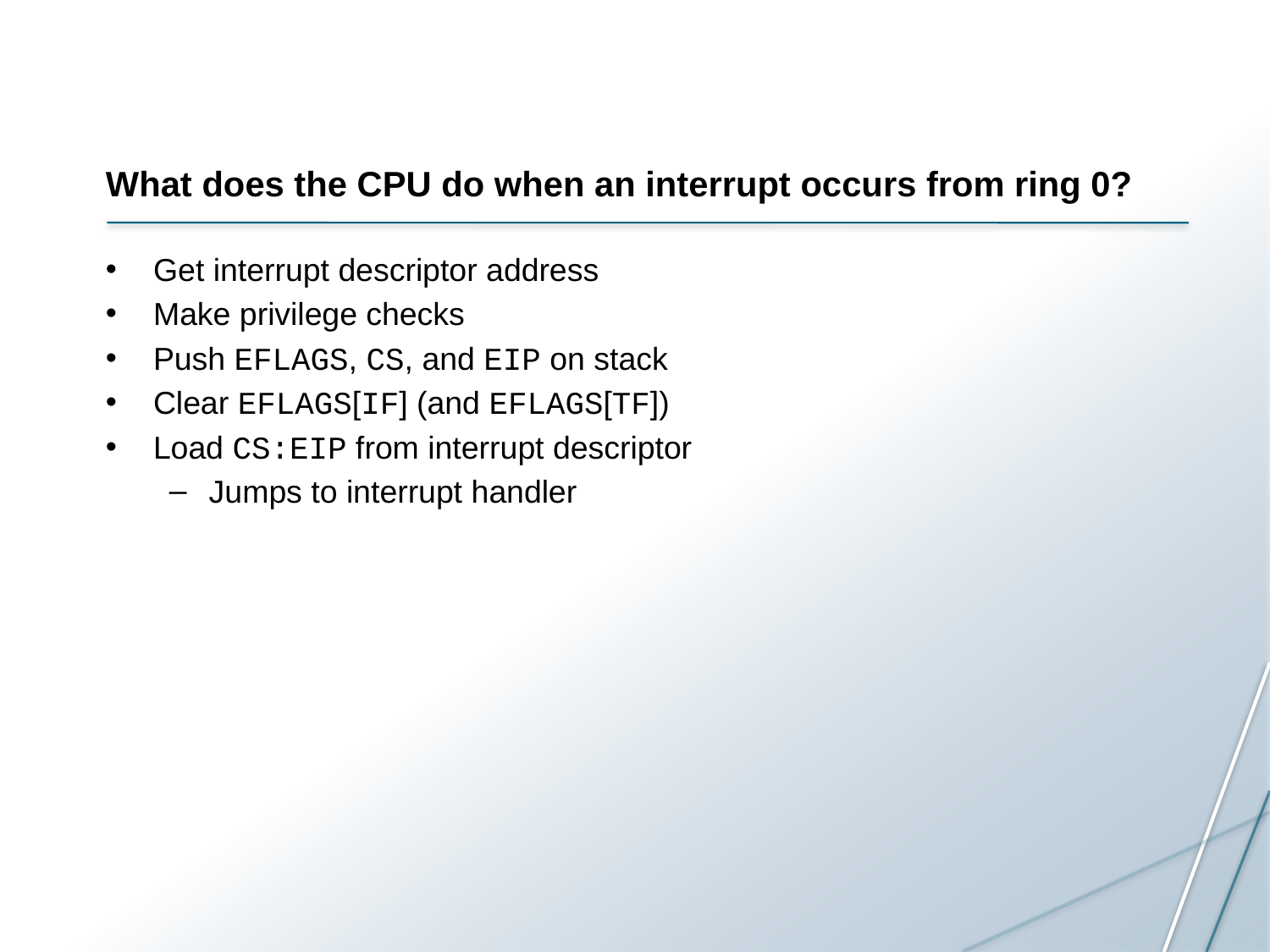

What does the CPU do when an interrupt occurs from ring 0?
Get interrupt descriptor address
Make privilege checks
Push EFLAGS, CS, and EIP on stack
Clear EFLAGS[IF] (and EFLAGS[TF])
Load CS:EIP from interrupt descriptor
Jumps to interrupt handler